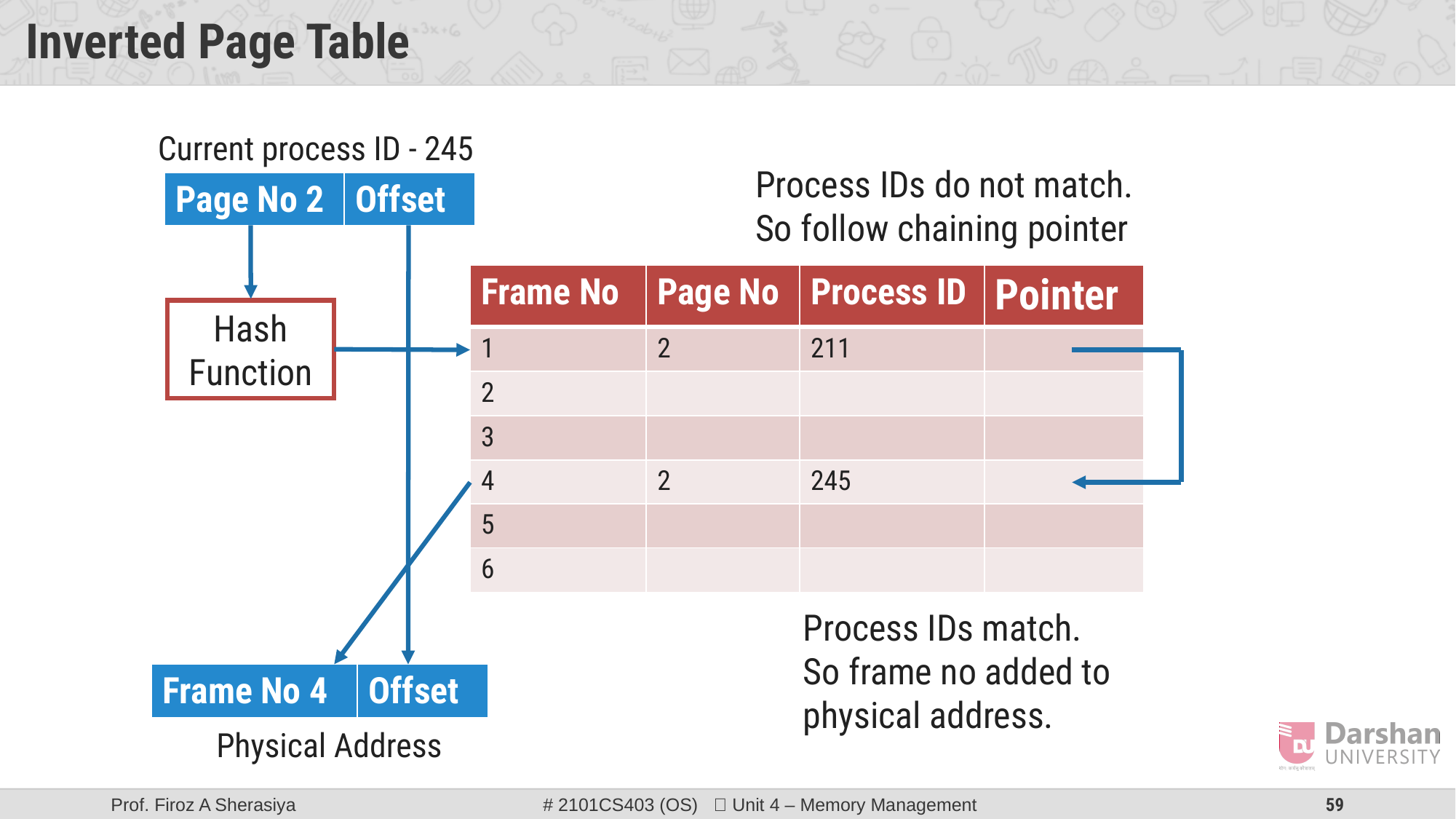

# Inverted Page Table
Current process ID - 245
Process IDs do not match.
So follow chaining pointer
| Page No 2 | Offset |
| --- | --- |
| Frame No | Page No | Process ID | Pointer |
| --- | --- | --- | --- |
| 1 | 2 | 211 |  |
| 2 |  |  |  |
| 3 |  |  |  |
| 4 | 2 | 245 |  |
| 5 |  |  |  |
| 6 |  |  |  |
Hash Function
Process IDs match.
So frame no added to physical address.
| Frame No 4 | Offset |
| --- | --- |
Physical Address